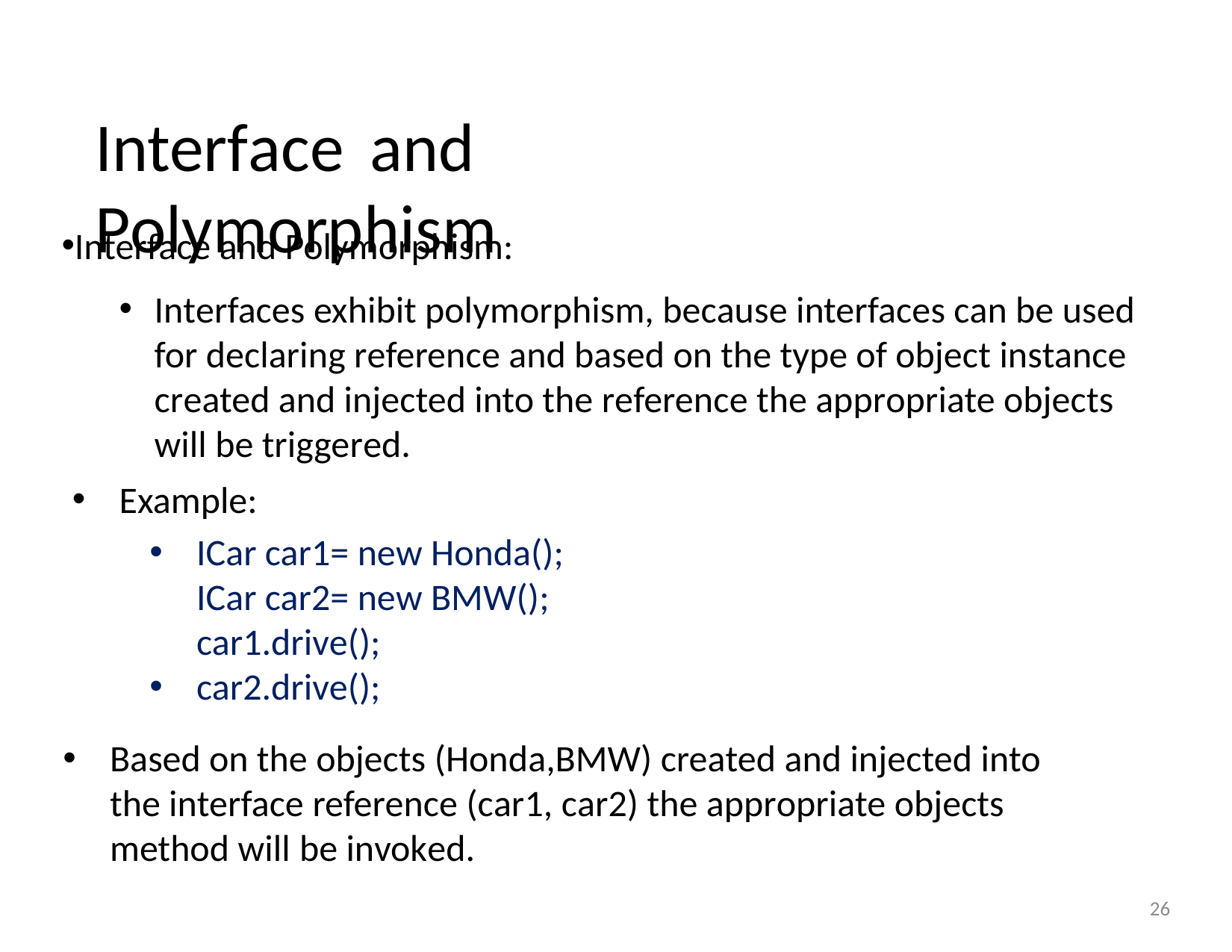

Interface	and Polymorphism
Interface and Polymorphism:
Interfaces exhibit polymorphism, because interfaces can be used for declaring reference and based on the type of object instance created and injected into the reference the appropriate objects will be triggered.
Example:
ICar car1= new Honda(); ICar car2= new BMW(); car1.drive();
car2.drive();
Based on the objects (Honda,BMW) created and injected into the interface reference (car1, car2) the appropriate objects method will be invoked.

26